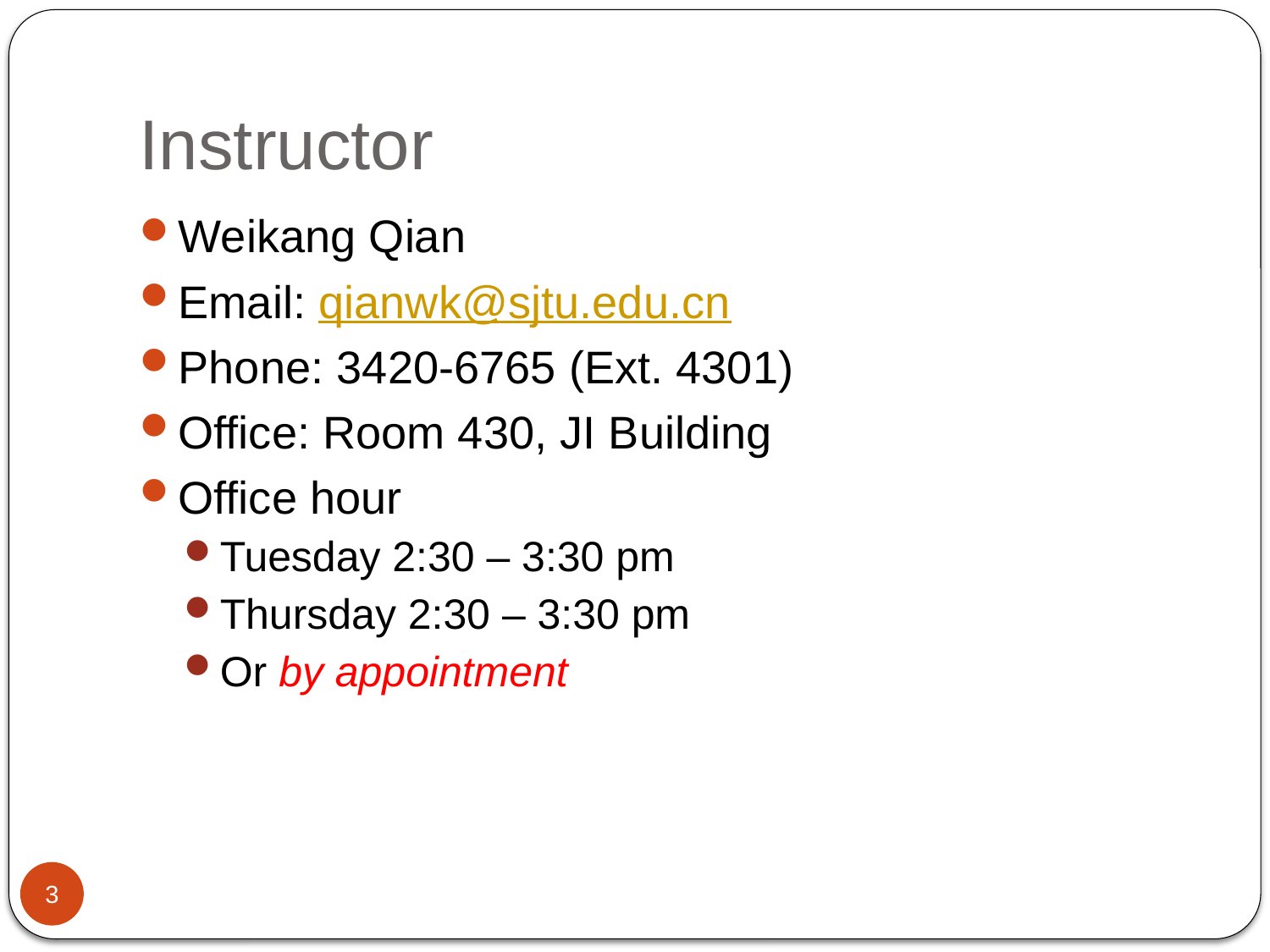

# Instructor
Weikang Qian
Email: qianwk@sjtu.edu.cn
Phone: 3420-6765 (Ext. 4301)
Office: Room 430, JI Building
Office hour
Tuesday 2:30 – 3:30 pm
Thursday 2:30 – 3:30 pm
Or by appointment

3